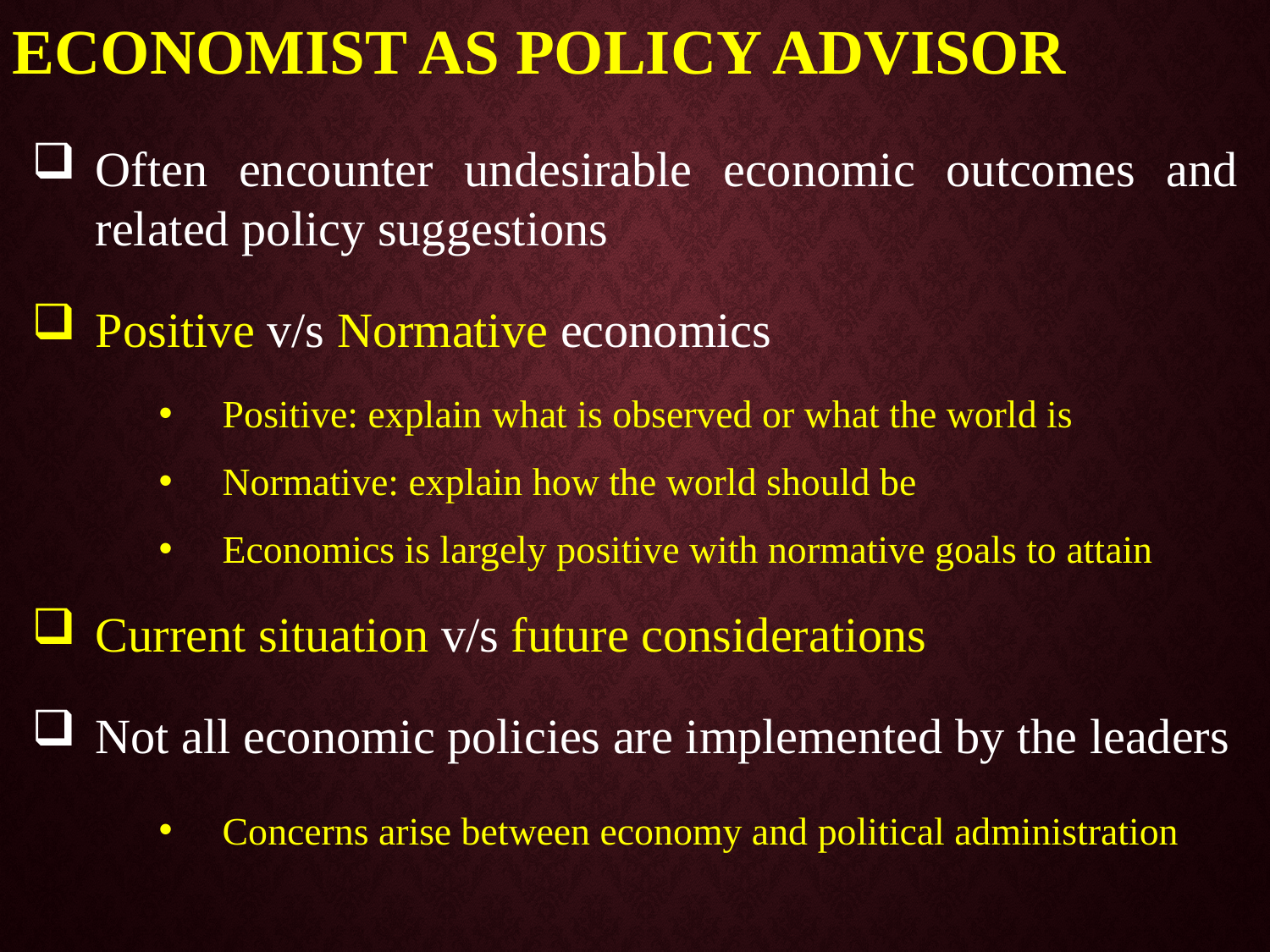

ECONOMIST AS POLICY ADVISOR
Often encounter undesirable economic outcomes and related policy suggestions
Positive v/s Normative economics
Positive: explain what is observed or what the world is
Normative: explain how the world should be
Economics is largely positive with normative goals to attain
Current situation v/s future considerations
Not all economic policies are implemented by the leaders
Concerns arise between economy and political administration